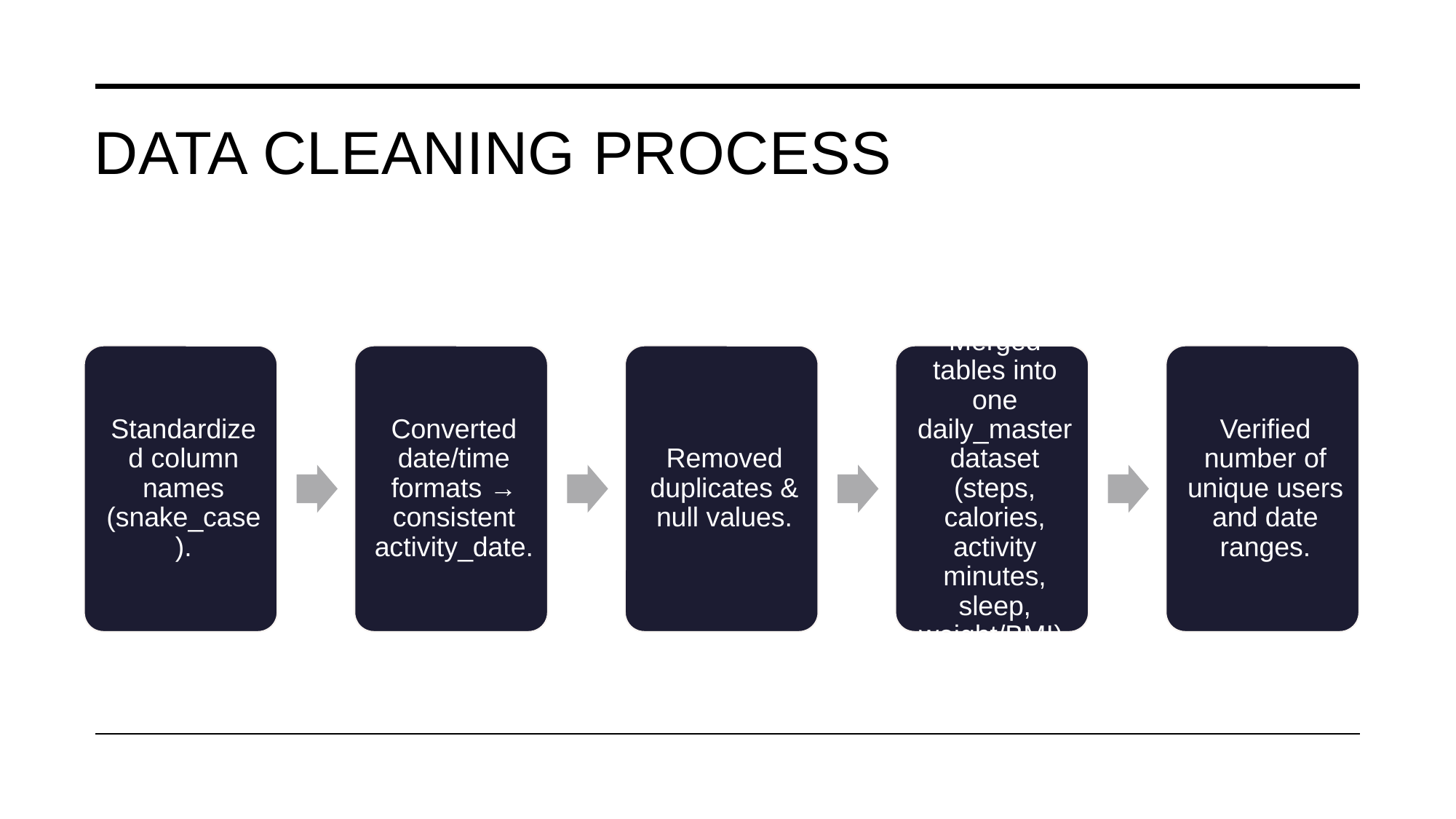

# Data cleaning process
Standardized column names (snake_case).

Converted date/time formats → consistent activity_date.

Removed duplicates & null values.

Merged tables into one daily_master dataset (steps, calories, activity minutes, sleep, weight/BMI).

Verified number of unique users and date ranges.